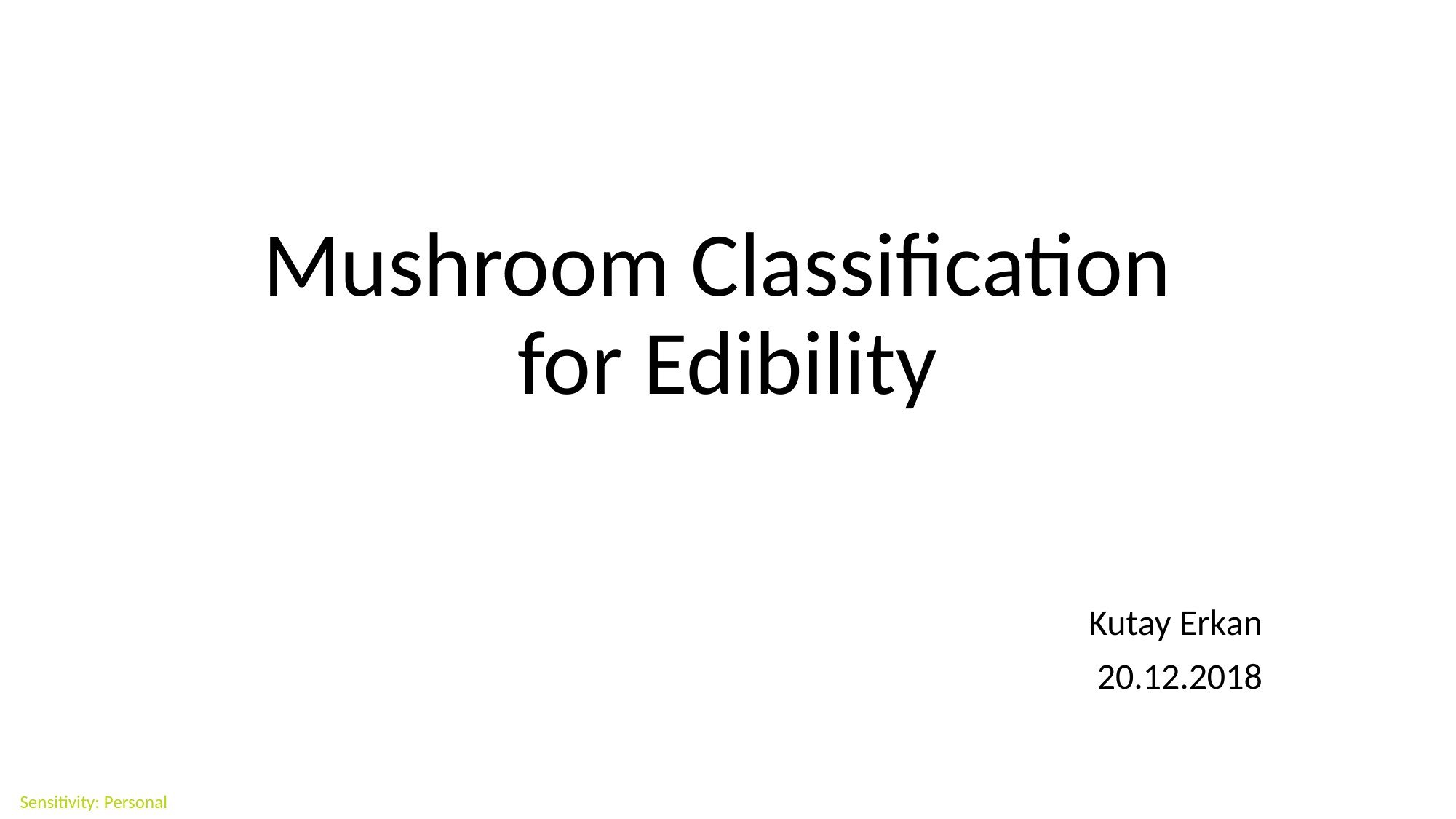

# Mushroom Classification for Edibility

Kutay Erkan
20.12.2018